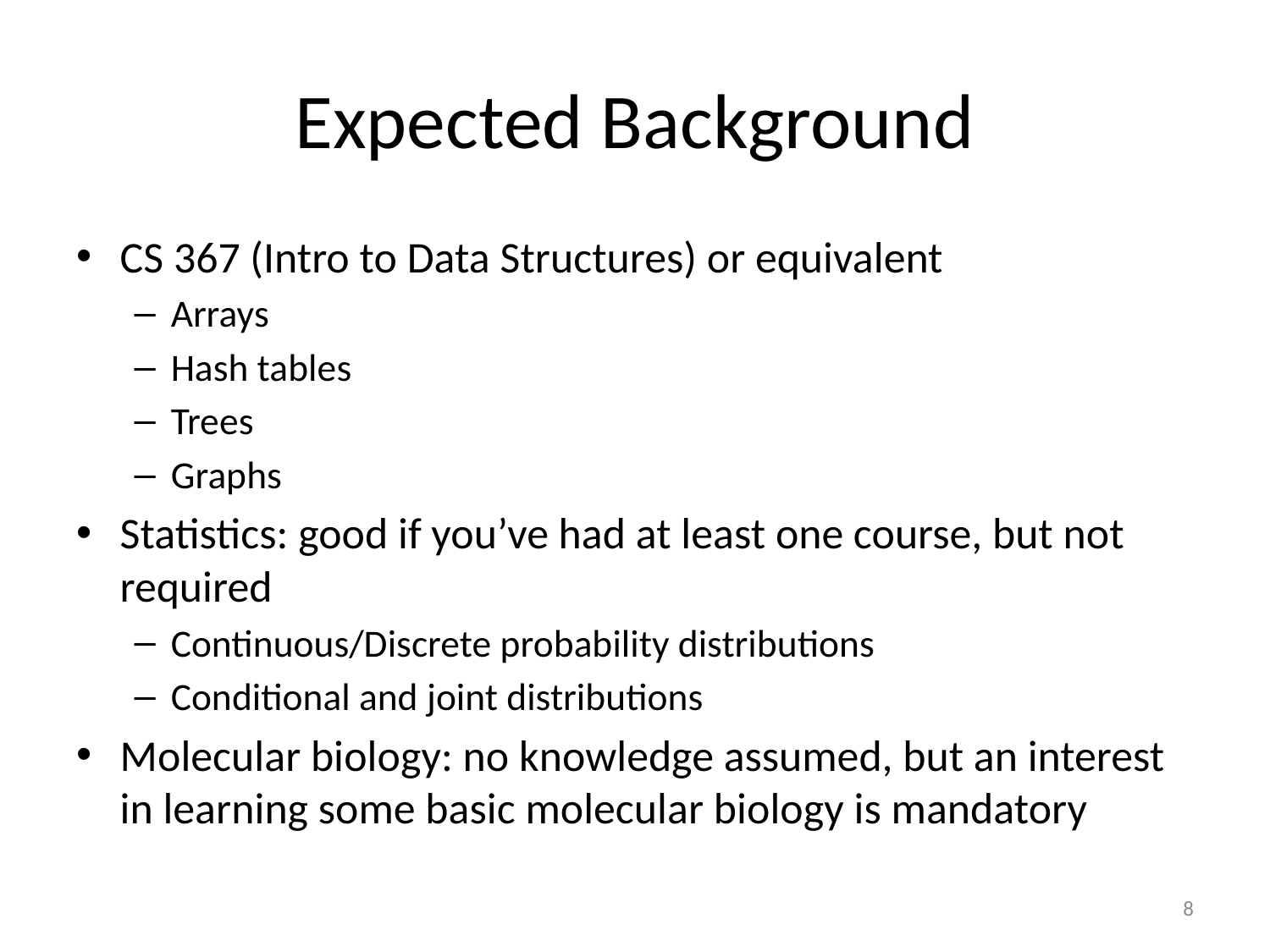

# Expected Background
CS 367 (Intro to Data Structures) or equivalent
Arrays
Hash tables
Trees
Graphs
Statistics: good if you’ve had at least one course, but not required
Continuous/Discrete probability distributions
Conditional and joint distributions
Molecular biology: no knowledge assumed, but an interest in learning some basic molecular biology is mandatory
8